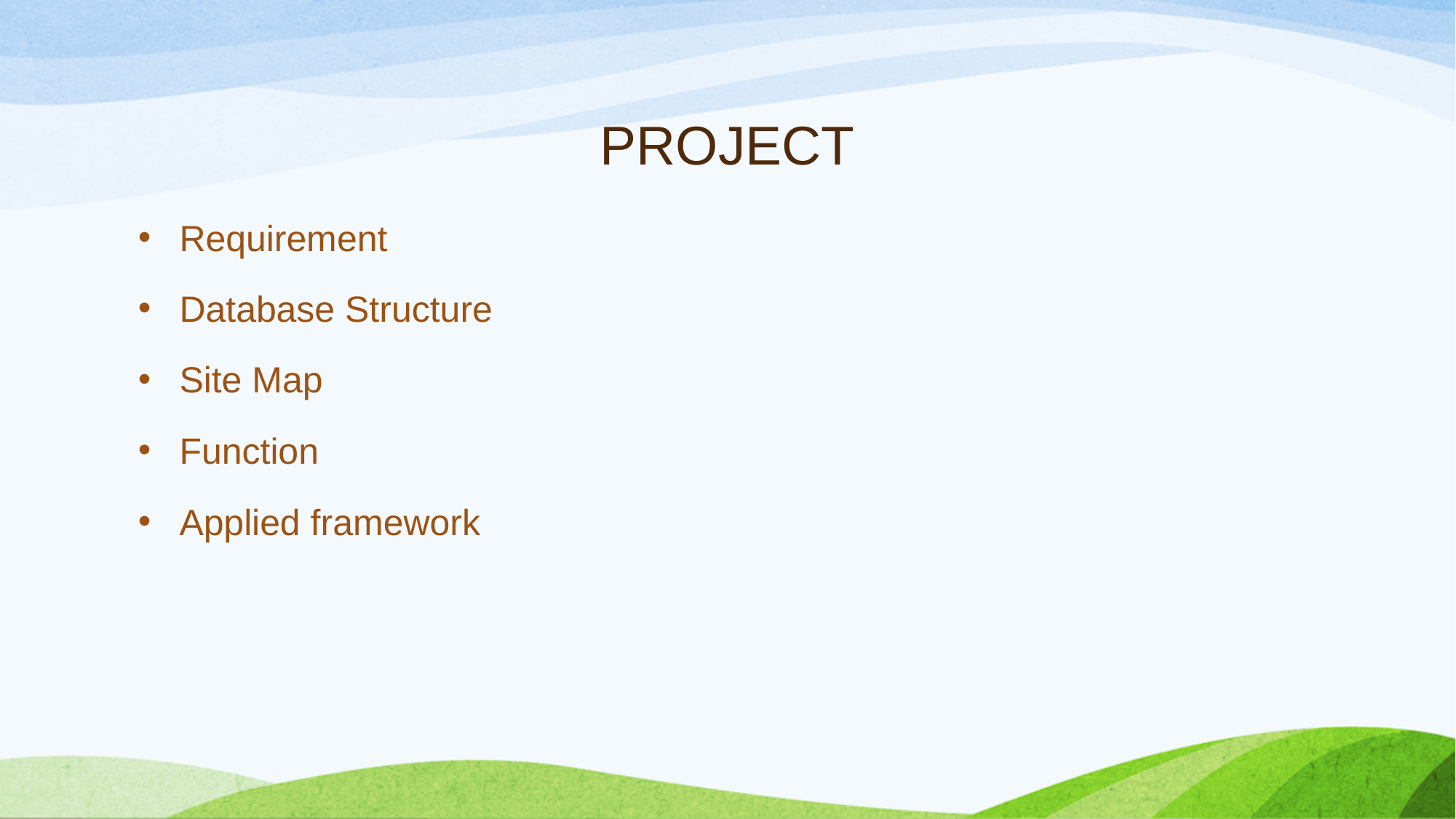

# PROJECT
Requirement
Database Structure
Site Map
Function
Applied framework